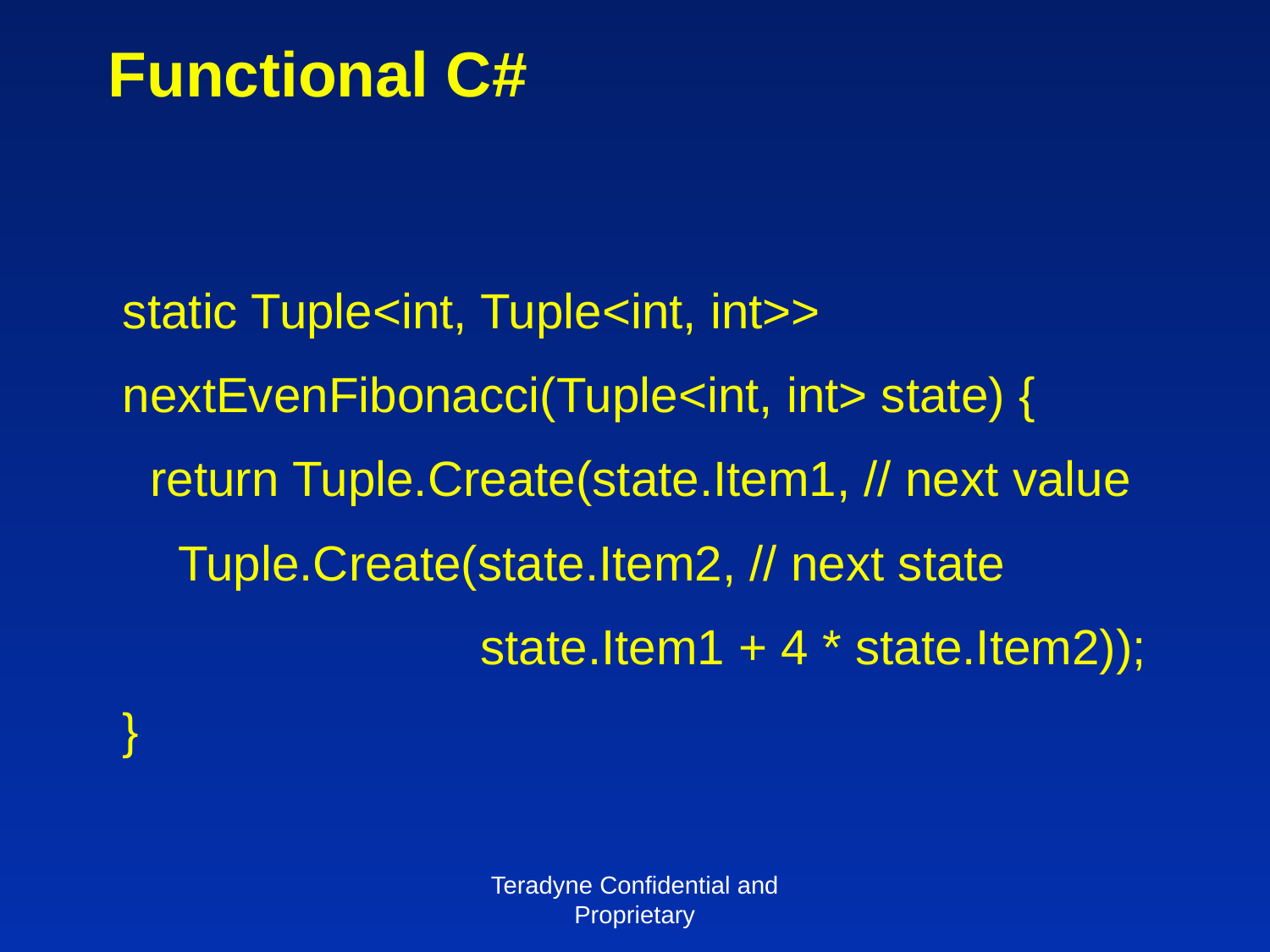

# Functional C#
static Tuple<int, Tuple<int, int>>
nextEvenFibonacci(Tuple<int, int> state) {
  return Tuple.Create(state.Item1, // next value
    Tuple.Create(state.Item2, // next state
                          state.Item1 + 4 * state.Item2));
}
Teradyne Confidential and Proprietary